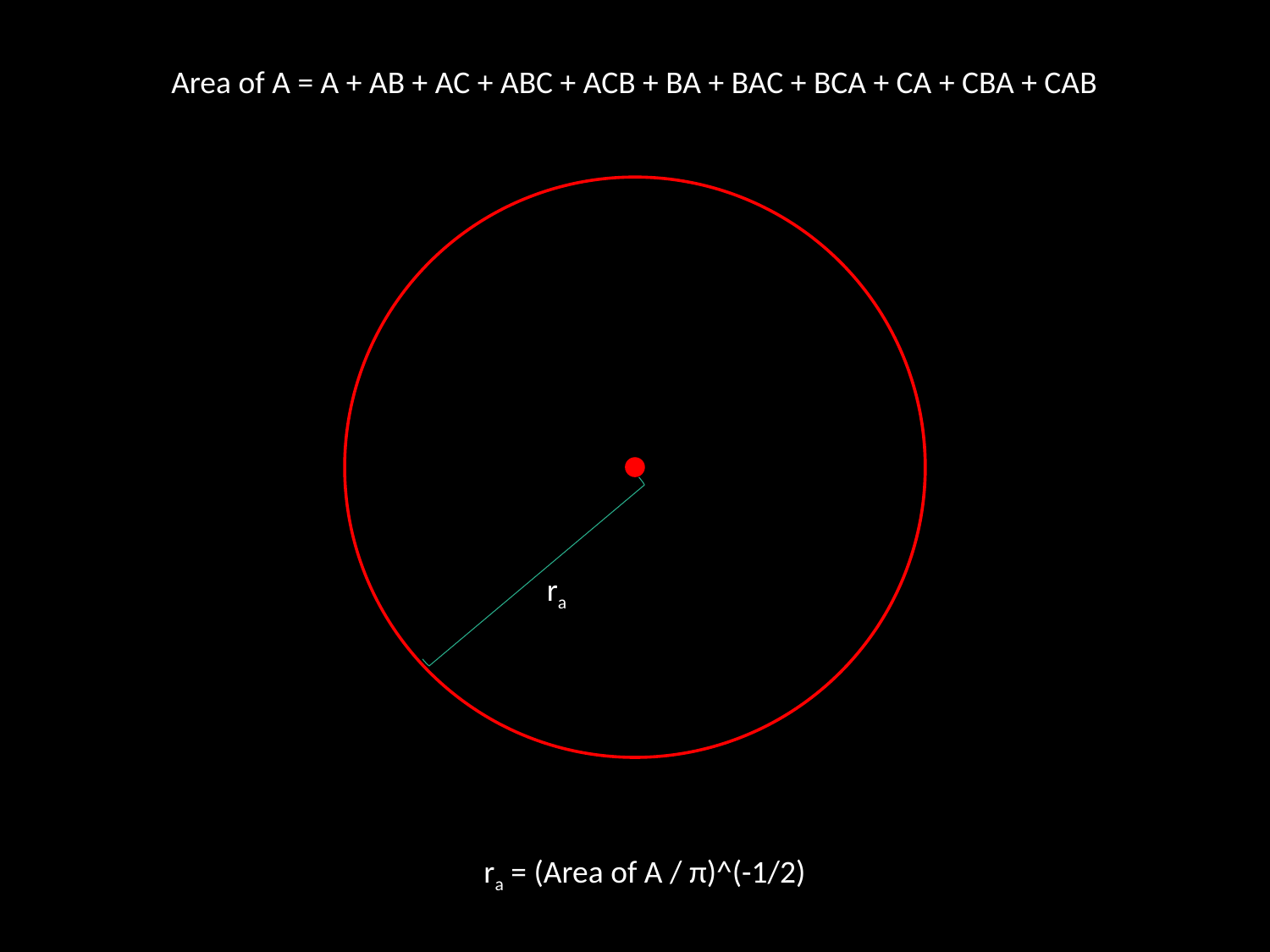

Area of A = A + AB + AC + ABC + ACB + BA + BAC + BCA + CA + CBA + CAB

ra
ra = (Area of A / π)^(-1/2)